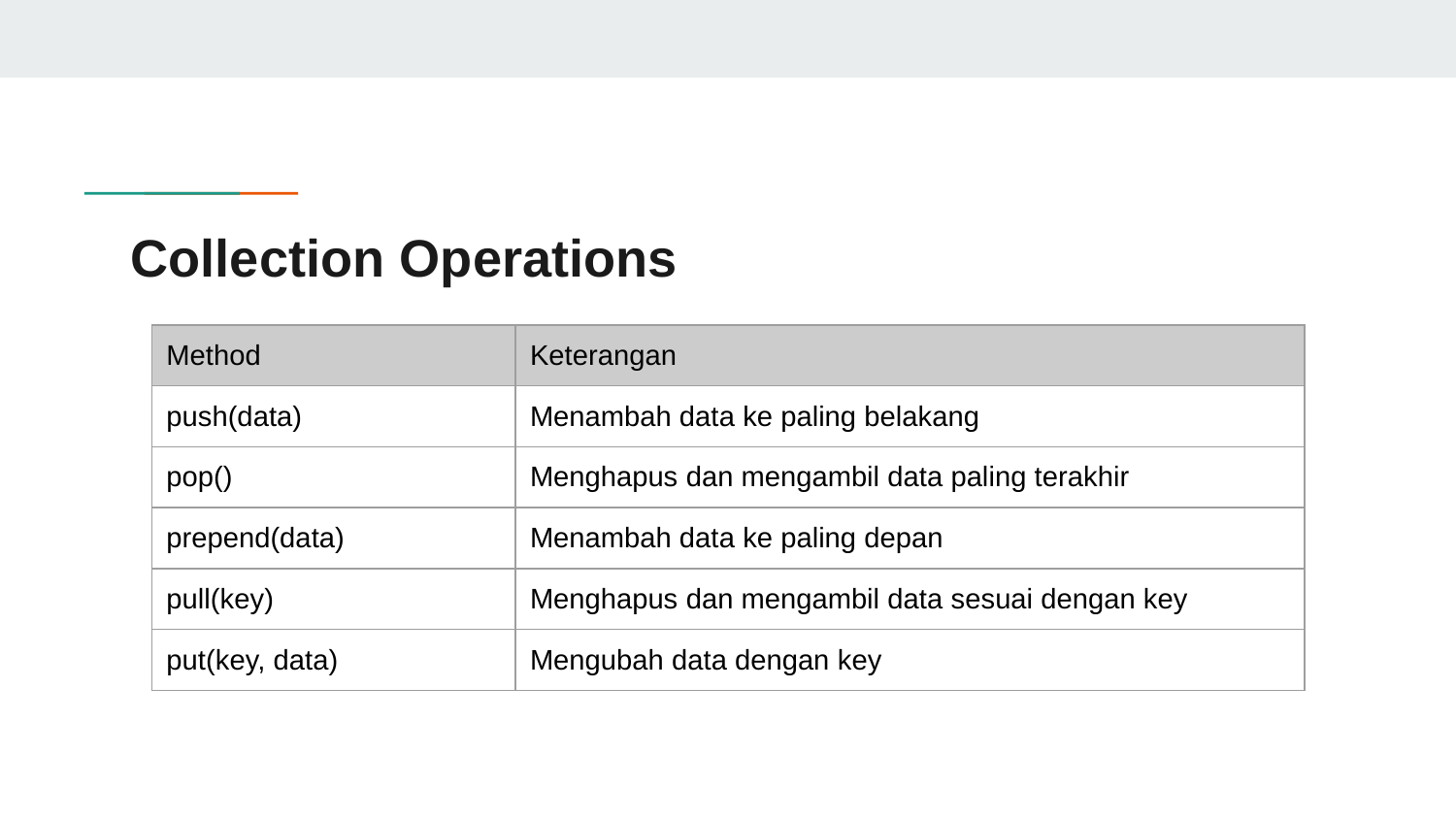

# Collection Operations
| Method | Keterangan |
| --- | --- |
| push(data) | Menambah data ke paling belakang |
| pop() | Menghapus dan mengambil data paling terakhir |
| prepend(data) | Menambah data ke paling depan |
| pull(key) | Menghapus dan mengambil data sesuai dengan key |
| put(key, data) | Mengubah data dengan key |